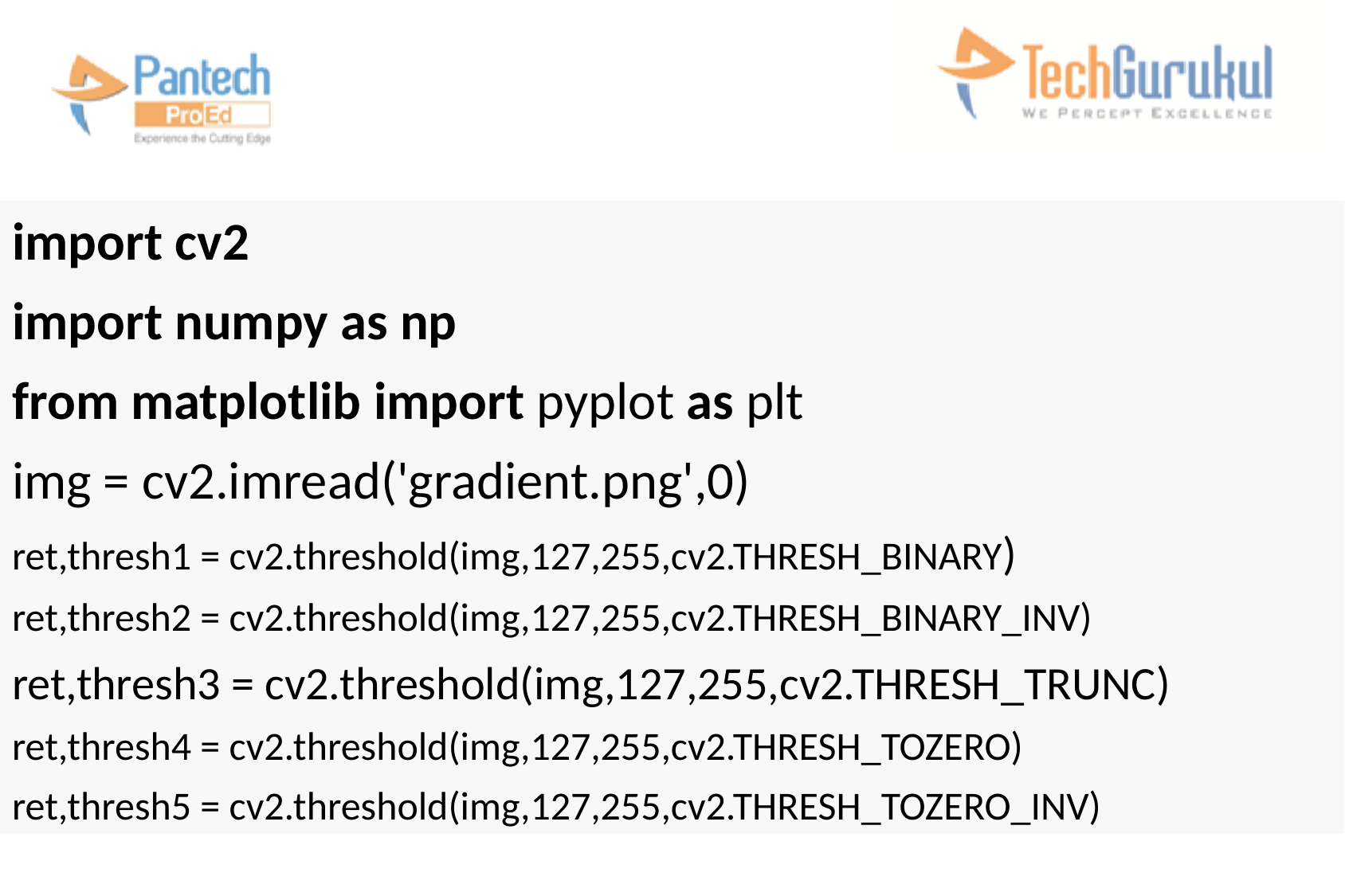

import cv2
import numpy as np
from matplotlib import pyplot as plt
img = cv2.imread('gradient.png',0)
ret,thresh1 = cv2.threshold(img,127,255,cv2.THRESH_BINARY)
ret,thresh2 = cv2.threshold(img,127,255,cv2.THRESH_BINARY_INV)
ret,thresh3 = cv2.threshold(img,127,255,cv2.THRESH_TRUNC)
ret,thresh4 = cv2.threshold(img,127,255,cv2.THRESH_TOZERO)
ret,thresh5 = cv2.threshold(img,127,255,cv2.THRESH_TOZERO_INV)